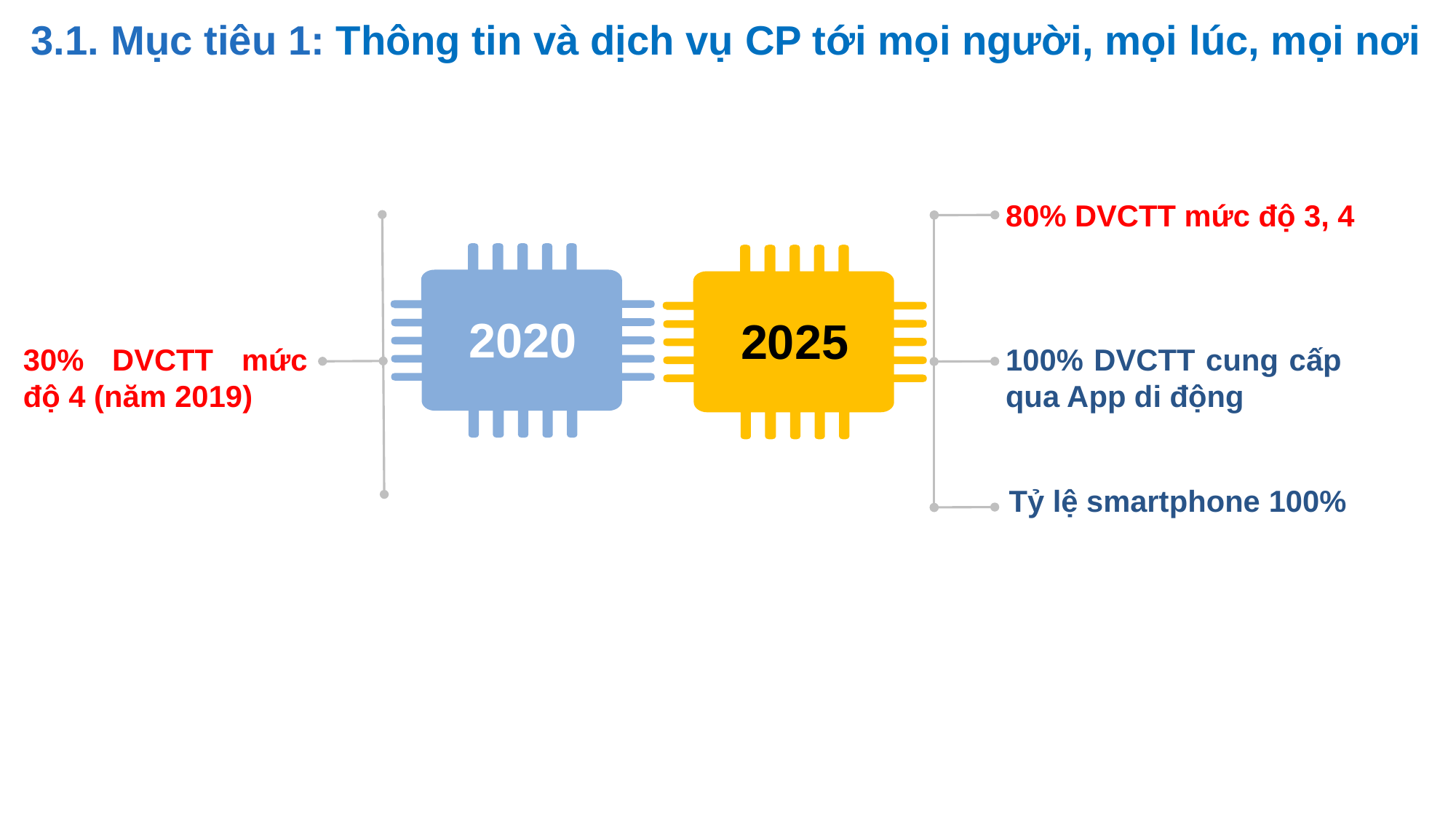

3.1. Mục tiêu 1: Thông tin và dịch vụ CP tới mọi người, mọi lúc, mọi nơi
80% DVCTT mức độ 3, 4
2020
2025
30% DVCTT mức độ 4 (năm 2019)
100% DVCTT cung cấp qua App di động
Tỷ lệ smartphone 100%